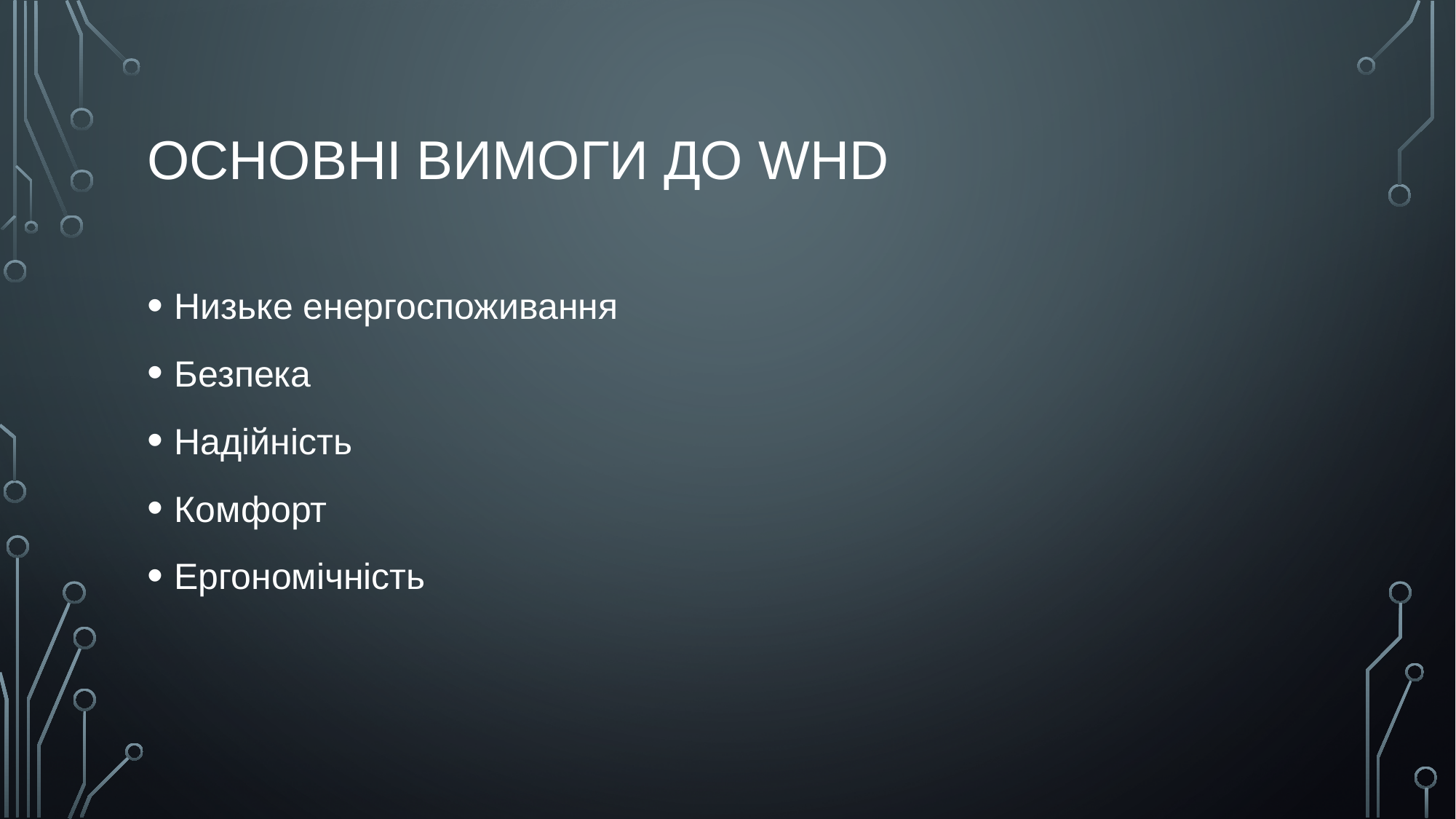

# Основні вимоги до WHD
Низьке енергоспоживання
Безпека
Надійність
Комфорт
Ергономічність